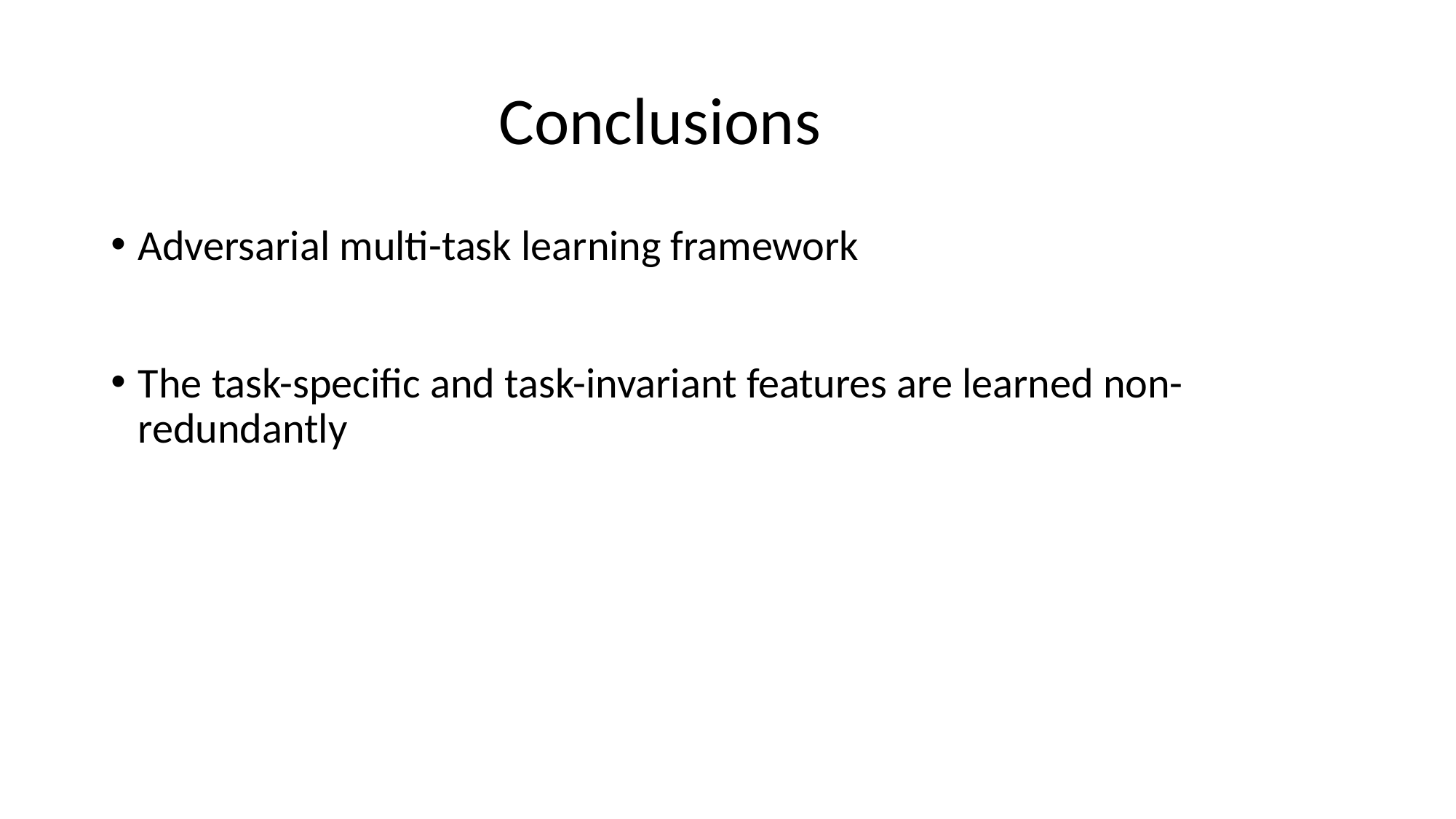

Conclusions
Adversarial multi-task learning framework

The task-specific and task-invariant features are learned non-redundantly